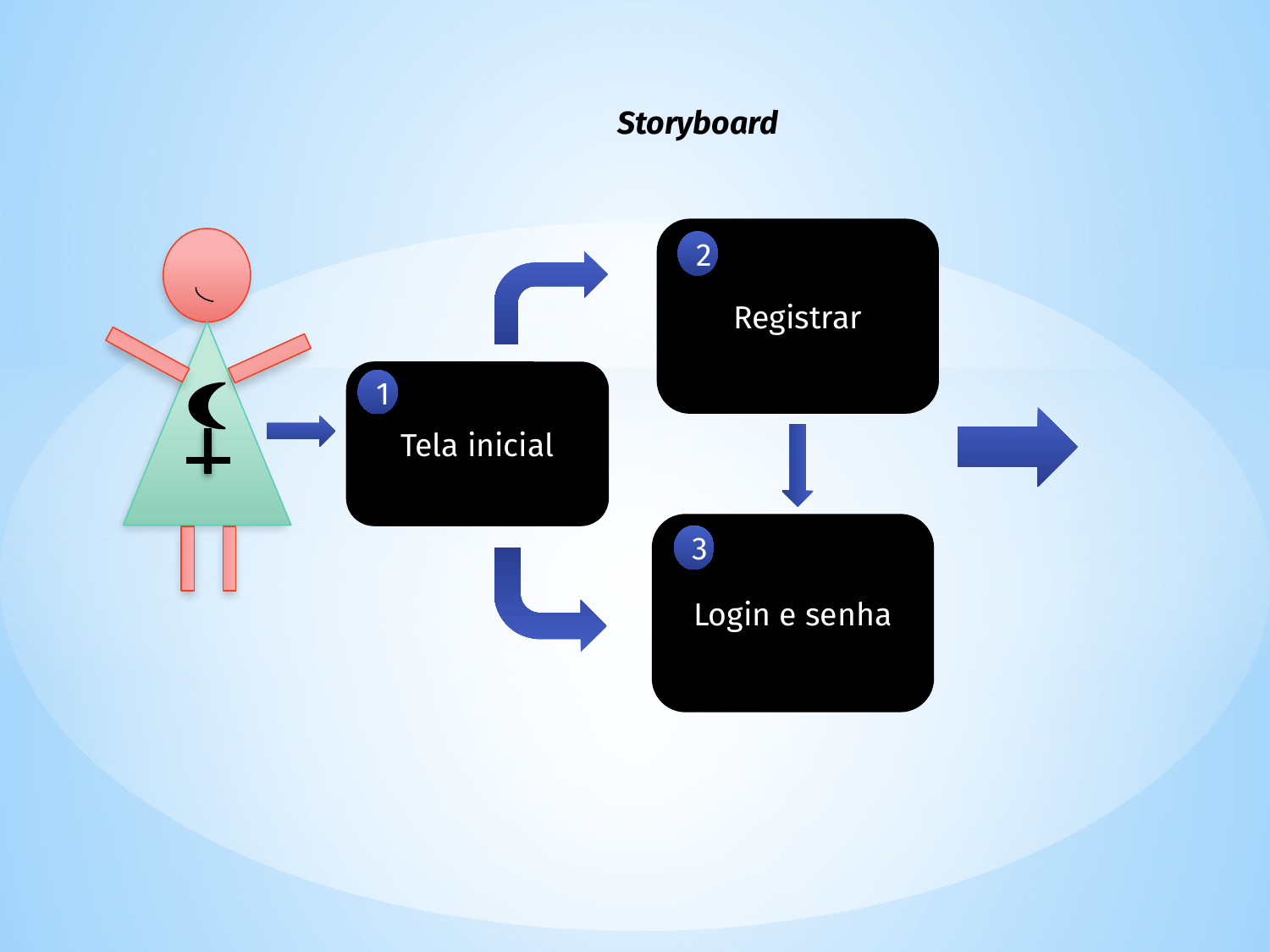

Storyboard
Registrar

2

Tela inicial
1

Login e senha
3